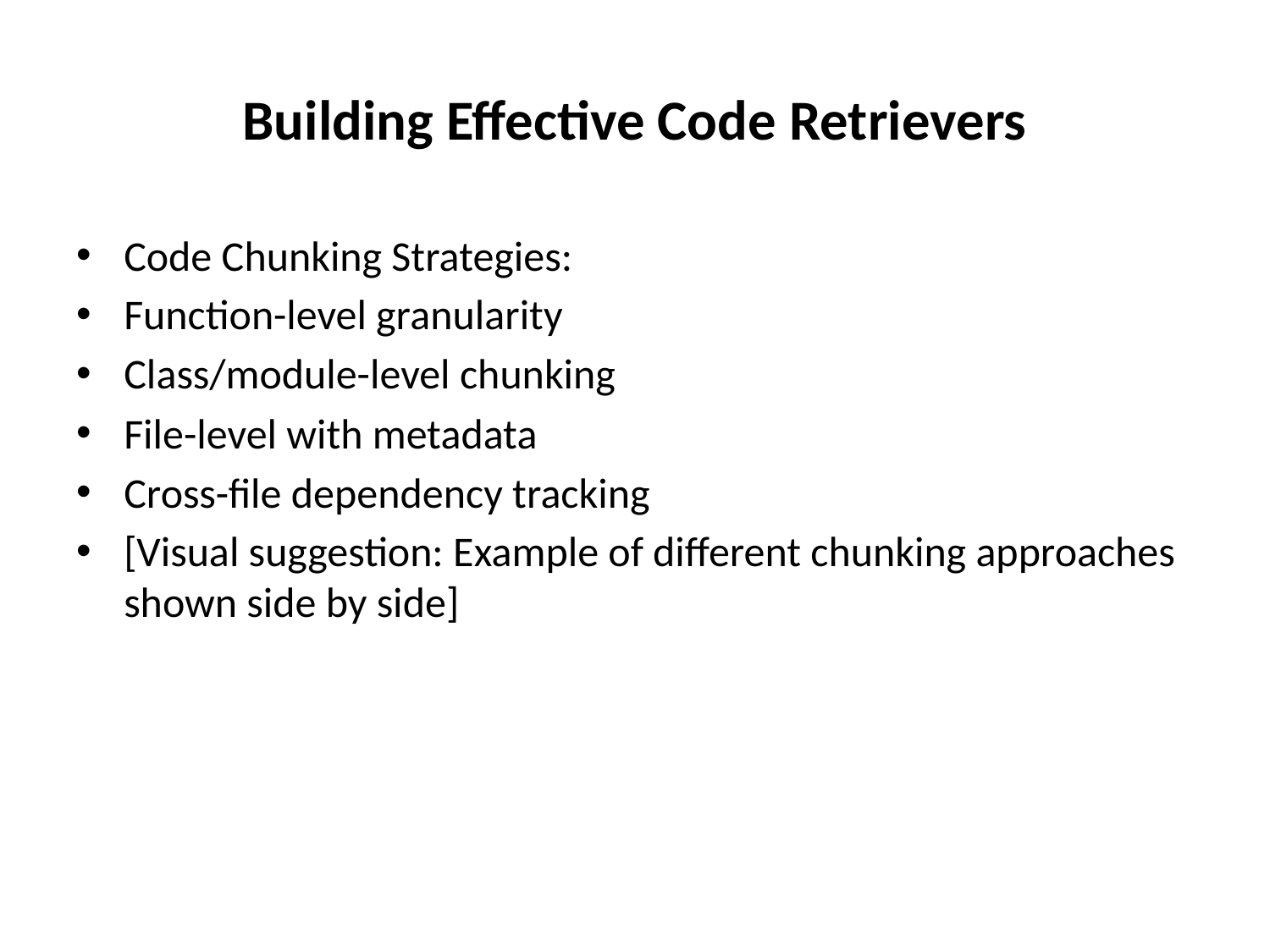

# Building Effective Code Retrievers
Code Chunking Strategies:
Function-level granularity
Class/module-level chunking
File-level with metadata
Cross-file dependency tracking
[Visual suggestion: Example of different chunking approaches shown side by side]